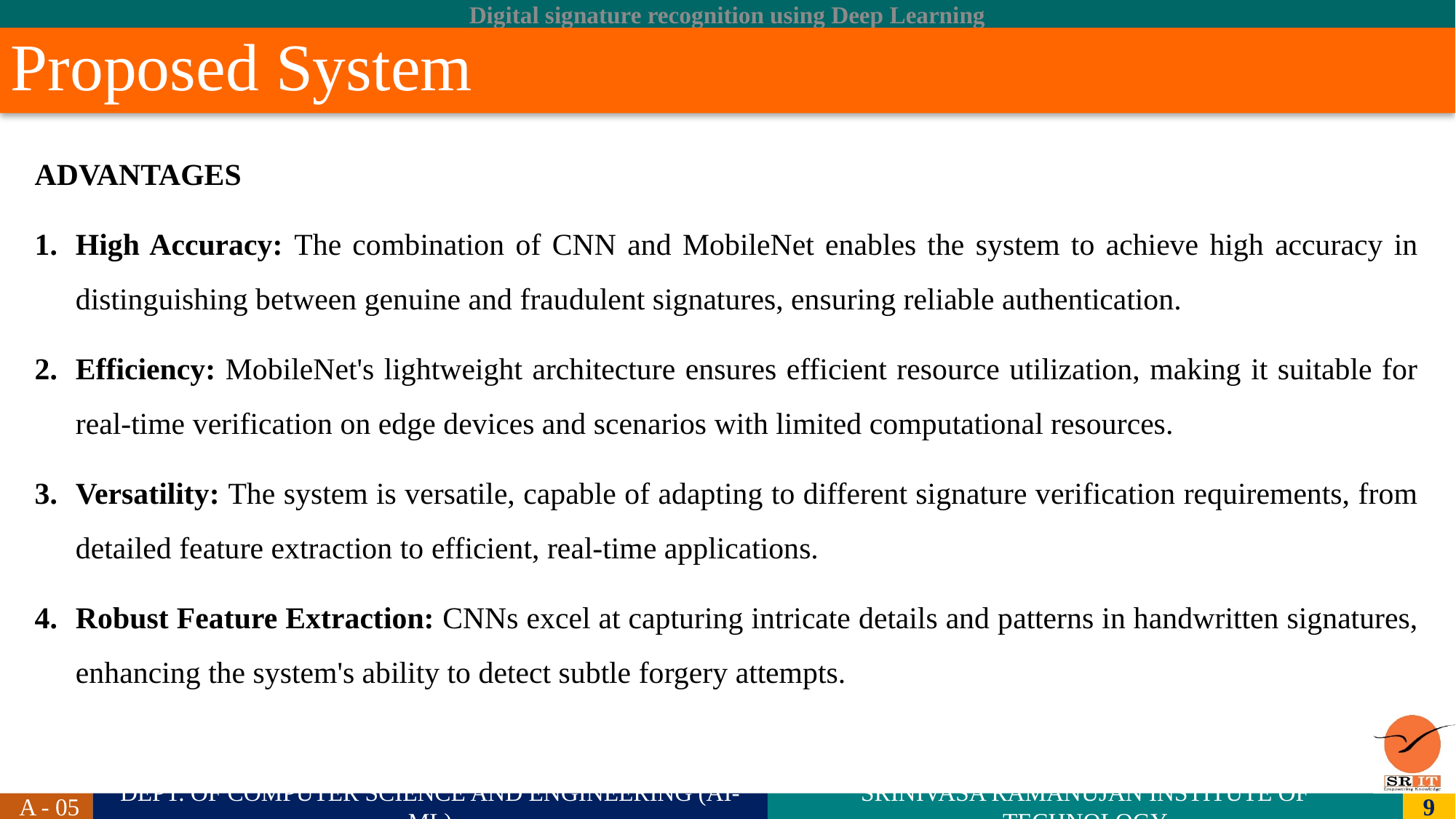

# Proposed System
ADVANTAGES
High Accuracy: The combination of CNN and MobileNet enables the system to achieve high accuracy in distinguishing between genuine and fraudulent signatures, ensuring reliable authentication.
Efficiency: MobileNet's lightweight architecture ensures efficient resource utilization, making it suitable for real-time verification on edge devices and scenarios with limited computational resources.
Versatility: The system is versatile, capable of adapting to different signature verification requirements, from detailed feature extraction to efficient, real-time applications.
Robust Feature Extraction: CNNs excel at capturing intricate details and patterns in handwritten signatures, enhancing the system's ability to detect subtle forgery attempts.